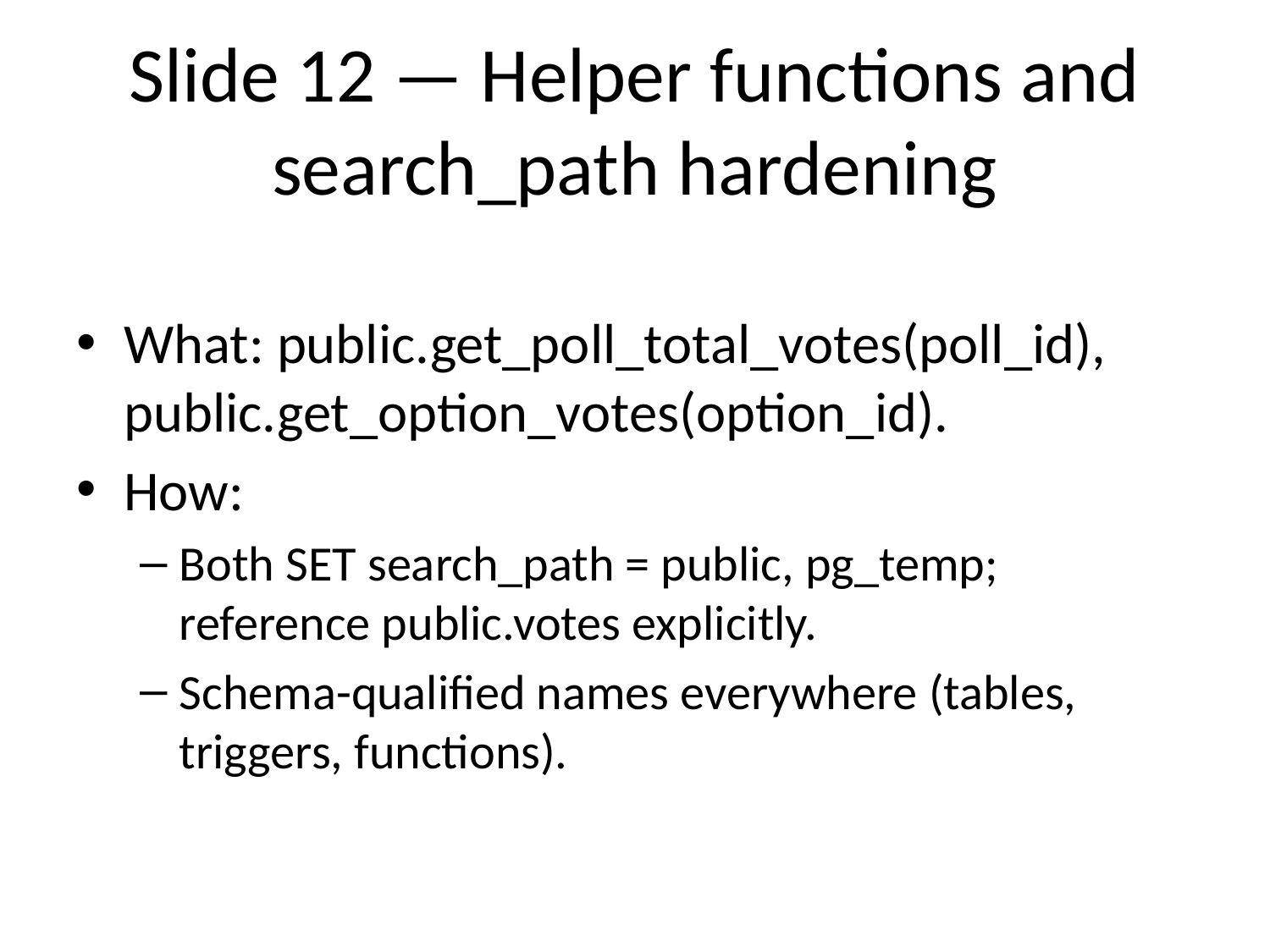

# Slide 12 — Helper functions and search_path hardening

What: public.get_poll_total_votes(poll_id), public.get_option_votes(option_id).
How:
Both SET search_path = public, pg_temp; reference public.votes explicitly.
Schema-qualified names everywhere (tables, triggers, functions).